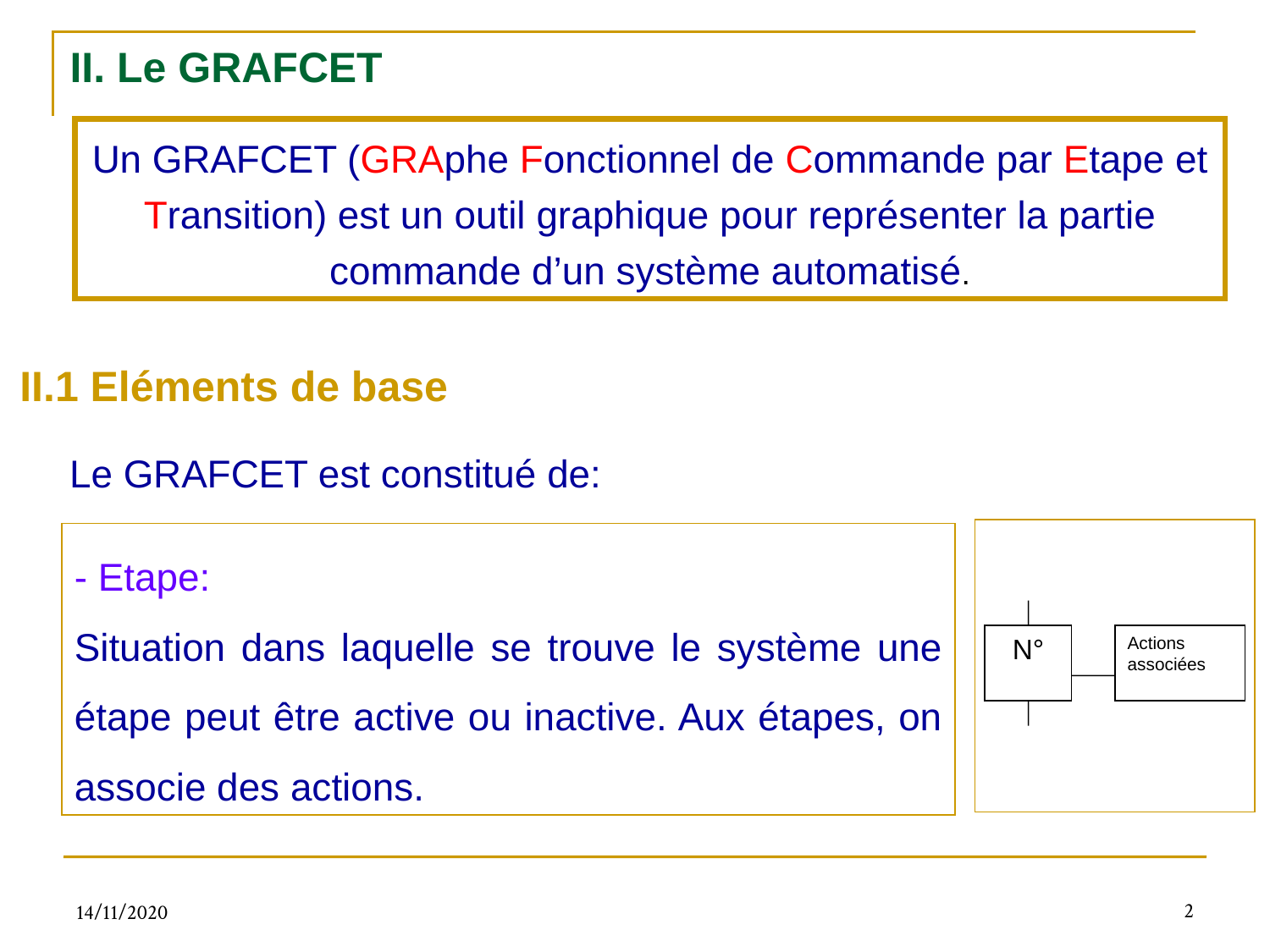

II. Le GRAFCET
Un GRAFCET (GRAphe Fonctionnel de Commande par Etape et Transition) est un outil graphique pour représenter la partie commande d’un système automatisé.
II.1 Eléments de base
Le GRAFCET est constitué de:

N°
Actions associées

- Etape:
Situation dans laquelle se trouve le système une étape peut être active ou inactive. Aux étapes, on associe des actions.
14/11/2020
2